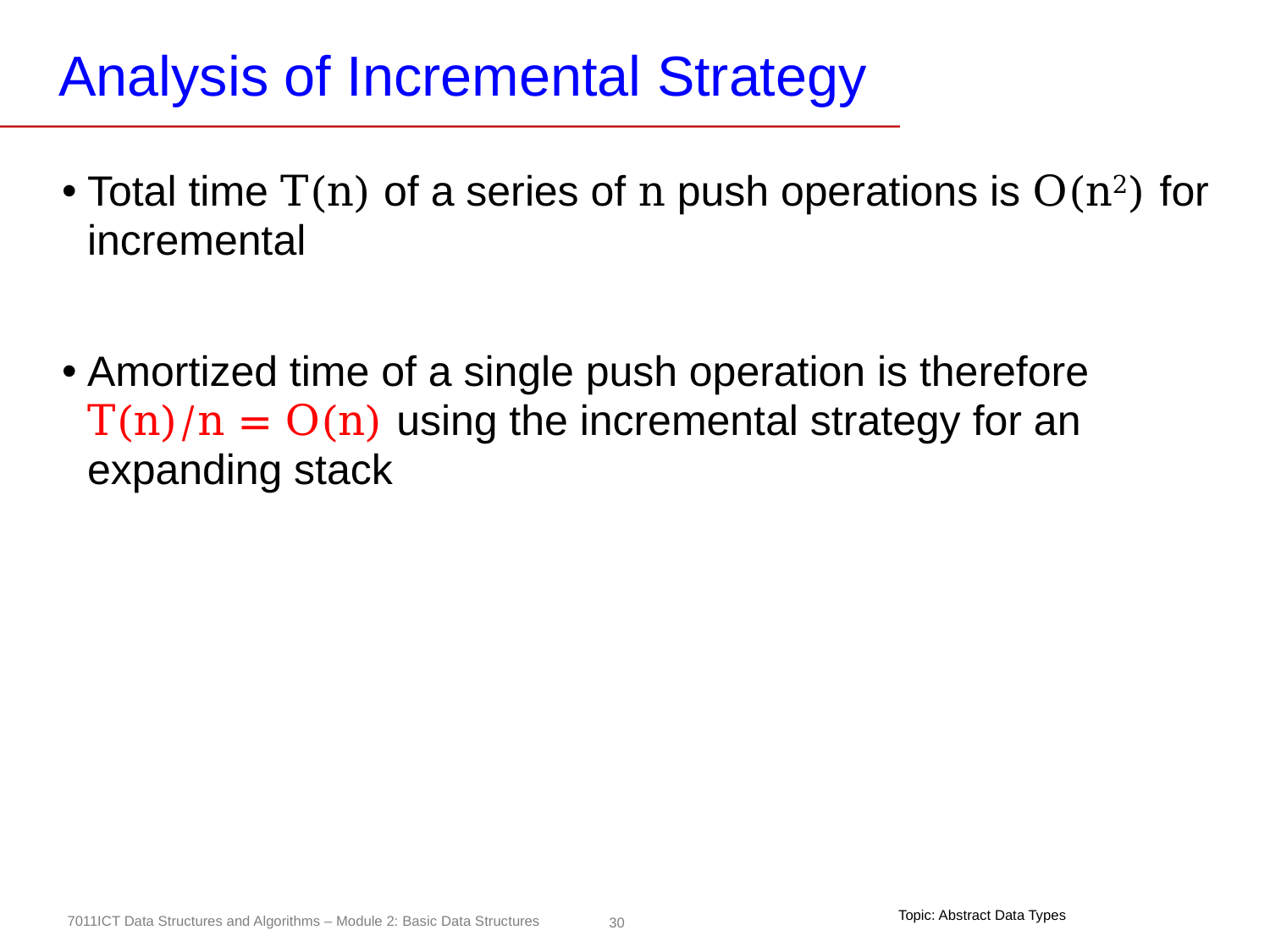

# Analysis of Incremental Strategy
Total time T(n) of a series of n push operations is O(n2) for incremental

Amortized time of a single push operation is therefore T(n)/n = O(n) using the incremental strategy for an expanding stack

Topic: Abstract Data Types